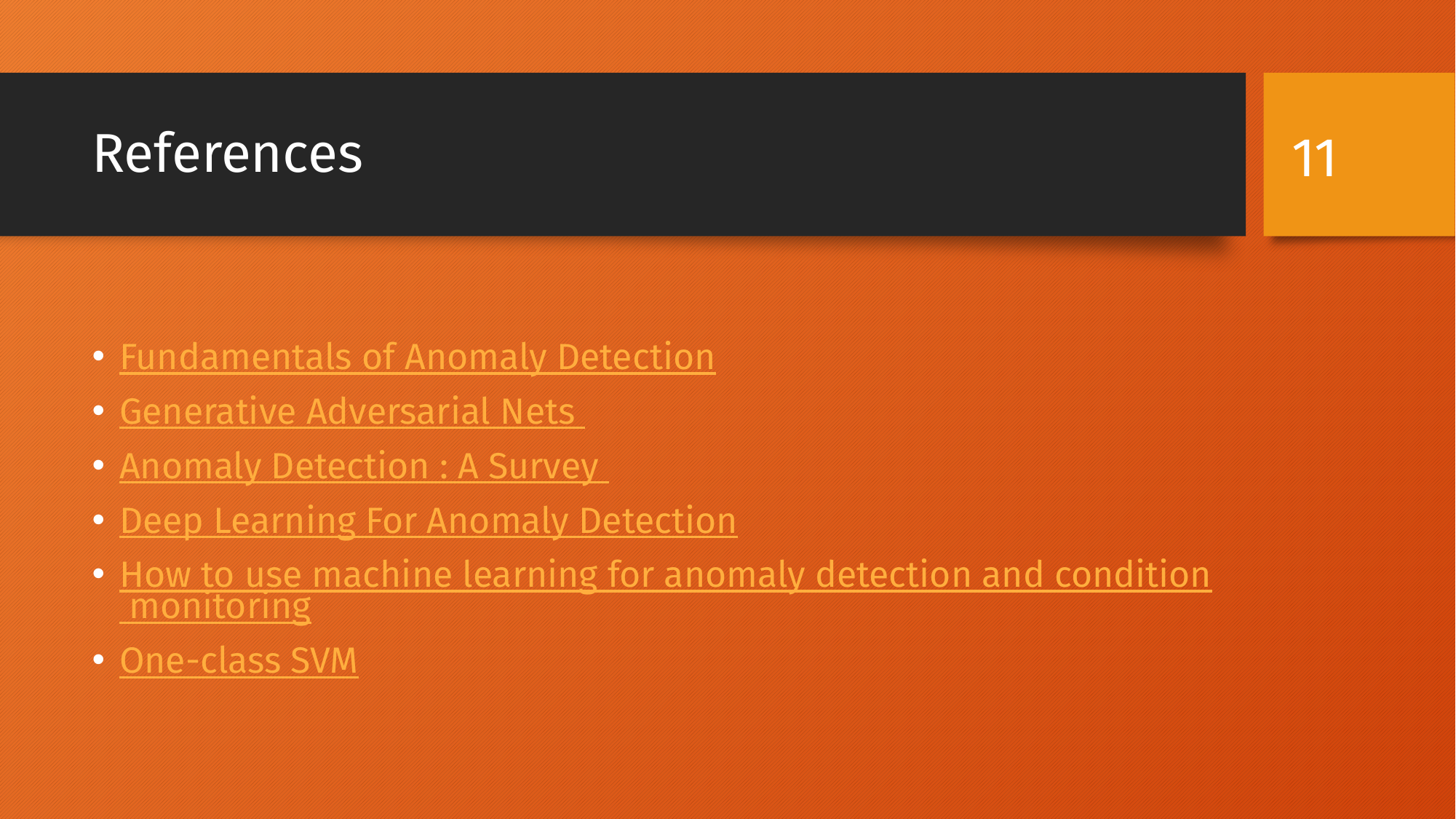

11
# References
Fundamentals of Anomaly Detection
Generative Adversarial Nets
Anomaly Detection : A Survey
Deep Learning For Anomaly Detection
How to use machine learning for anomaly detection and condition monitoring
One-class SVM